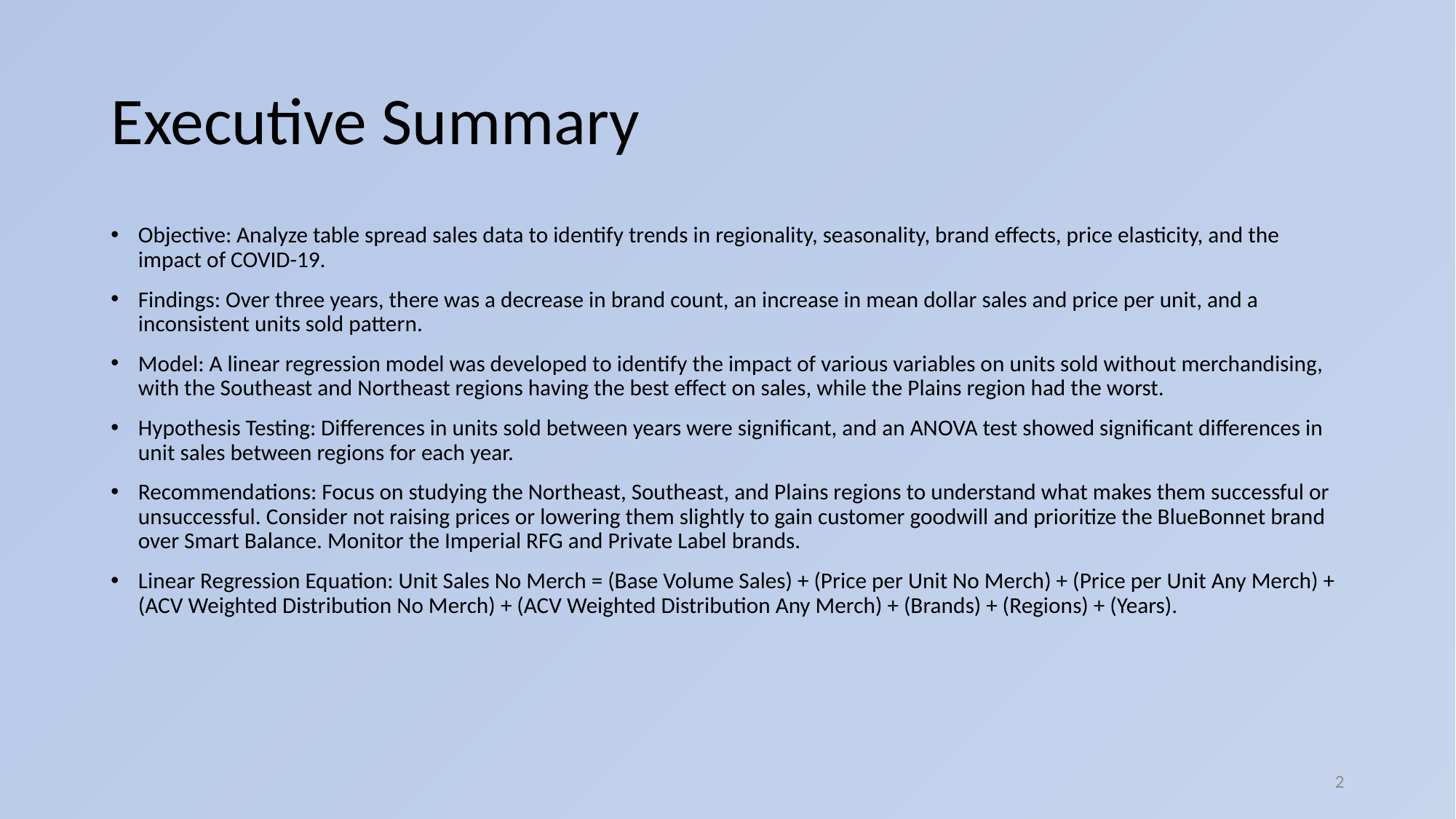

# Executive Summary
Objective: Analyze table spread sales data to identify trends in regionality, seasonality, brand effects, price elasticity, and the impact of COVID-19.
Findings: Over three years, there was a decrease in brand count, an increase in mean dollar sales and price per unit, and a inconsistent units sold pattern.
Model: A linear regression model was developed to identify the impact of various variables on units sold without merchandising, with the Southeast and Northeast regions having the best effect on sales, while the Plains region had the worst.
Hypothesis Testing: Differences in units sold between years were significant, and an ANOVA test showed significant differences in unit sales between regions for each year.
Recommendations: Focus on studying the Northeast, Southeast, and Plains regions to understand what makes them successful or unsuccessful. Consider not raising prices or lowering them slightly to gain customer goodwill and prioritize the BlueBonnet brand over Smart Balance. Monitor the Imperial RFG and Private Label brands.
Linear Regression Equation: Unit Sales No Merch = (Base Volume Sales) + (Price per Unit No Merch) + (Price per Unit Any Merch) + (ACV Weighted Distribution No Merch) + (ACV Weighted Distribution Any Merch) + (Brands) + (Regions) + (Years).

2